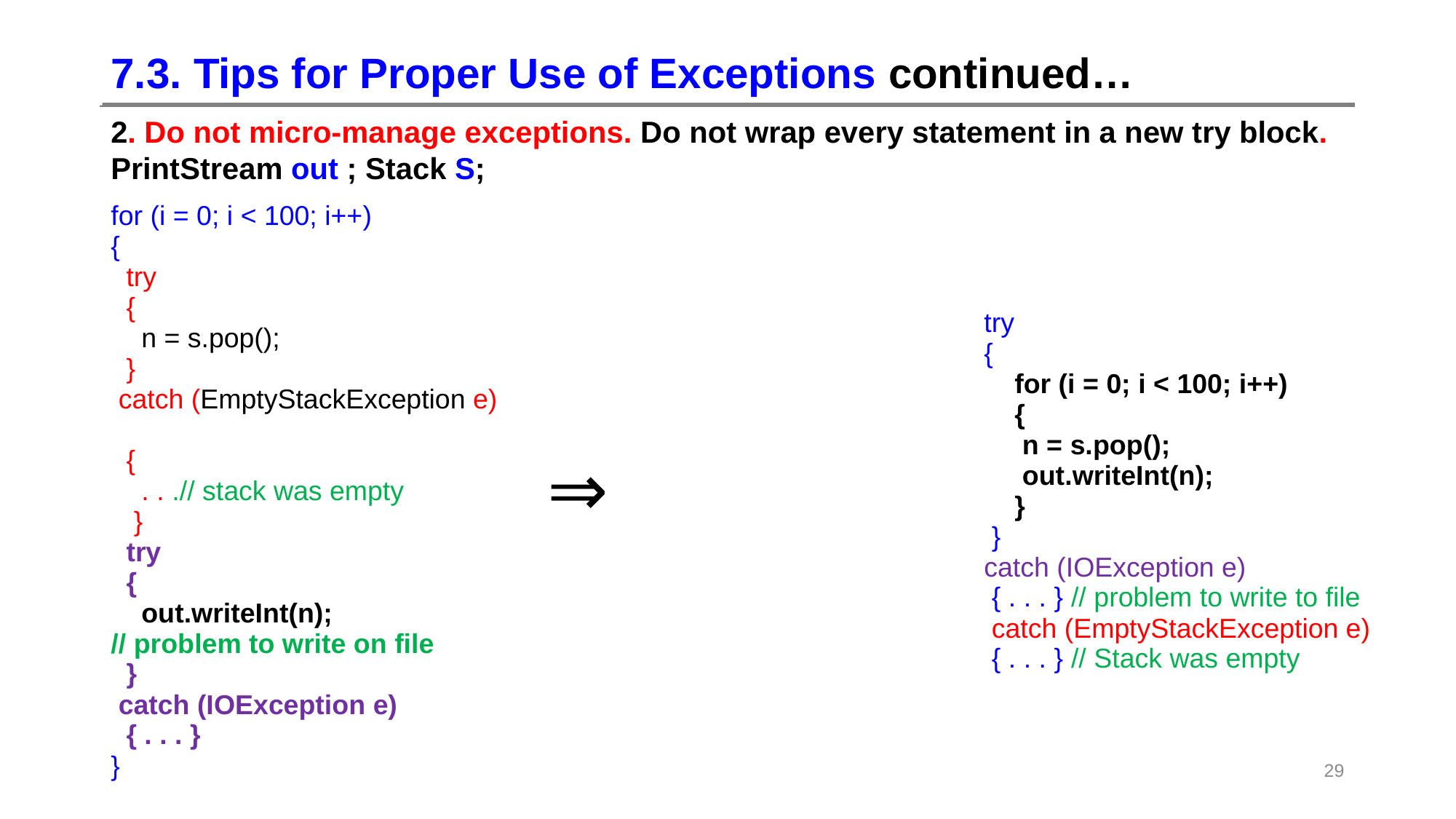

# 7.3. Tips for Proper Use of Exceptions continued…
2. Do not micro-manage exceptions. Do not wrap every statement in a new try block.
PrintStream out ; Stack S;
| for (i = 0; i < 100; i++) { try { n = s.pop(); } catch (EmptyStackException e) { . . .// stack was empty } try { out.writeInt(n); // problem to write on file } catch (IOException e) { . . . } } | ⇒ | try { for (i = 0; i < 100; i++) { n = s.pop(); out.writeInt(n); } } catch (IOException e) { . . . } // problem to write to file catch (EmptyStackException e) { . . . } // Stack was empty |
| --- | --- | --- |
29